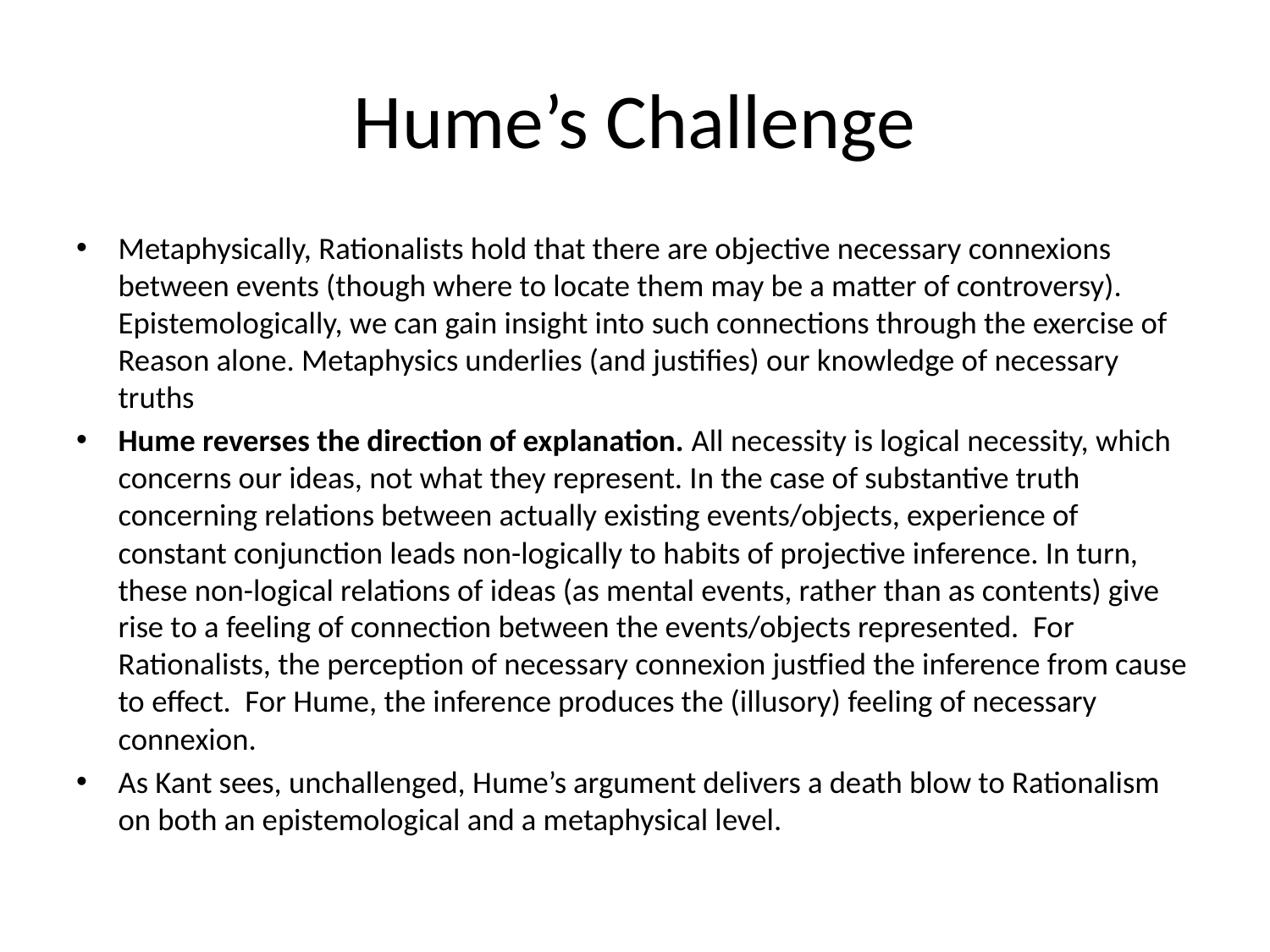

# Hume’s Challenge
Metaphysically, Rationalists hold that there are objective necessary connexions between events (though where to locate them may be a matter of controversy). Epistemologically, we can gain insight into such connections through the exercise of Reason alone. Metaphysics underlies (and justifies) our knowledge of necessary truths
Hume reverses the direction of explanation. All necessity is logical necessity, which concerns our ideas, not what they represent. In the case of substantive truth concerning relations between actually existing events/objects, experience of constant conjunction leads non-logically to habits of projective inference. In turn, these non-logical relations of ideas (as mental events, rather than as contents) give rise to a feeling of connection between the events/objects represented.  For Rationalists, the perception of necessary connexion justfied the inference from cause to effect.  For Hume, the inference produces the (illusory) feeling of necessary connexion.
As Kant sees, unchallenged, Hume’s argument delivers a death blow to Rationalism on both an epistemological and a metaphysical level.